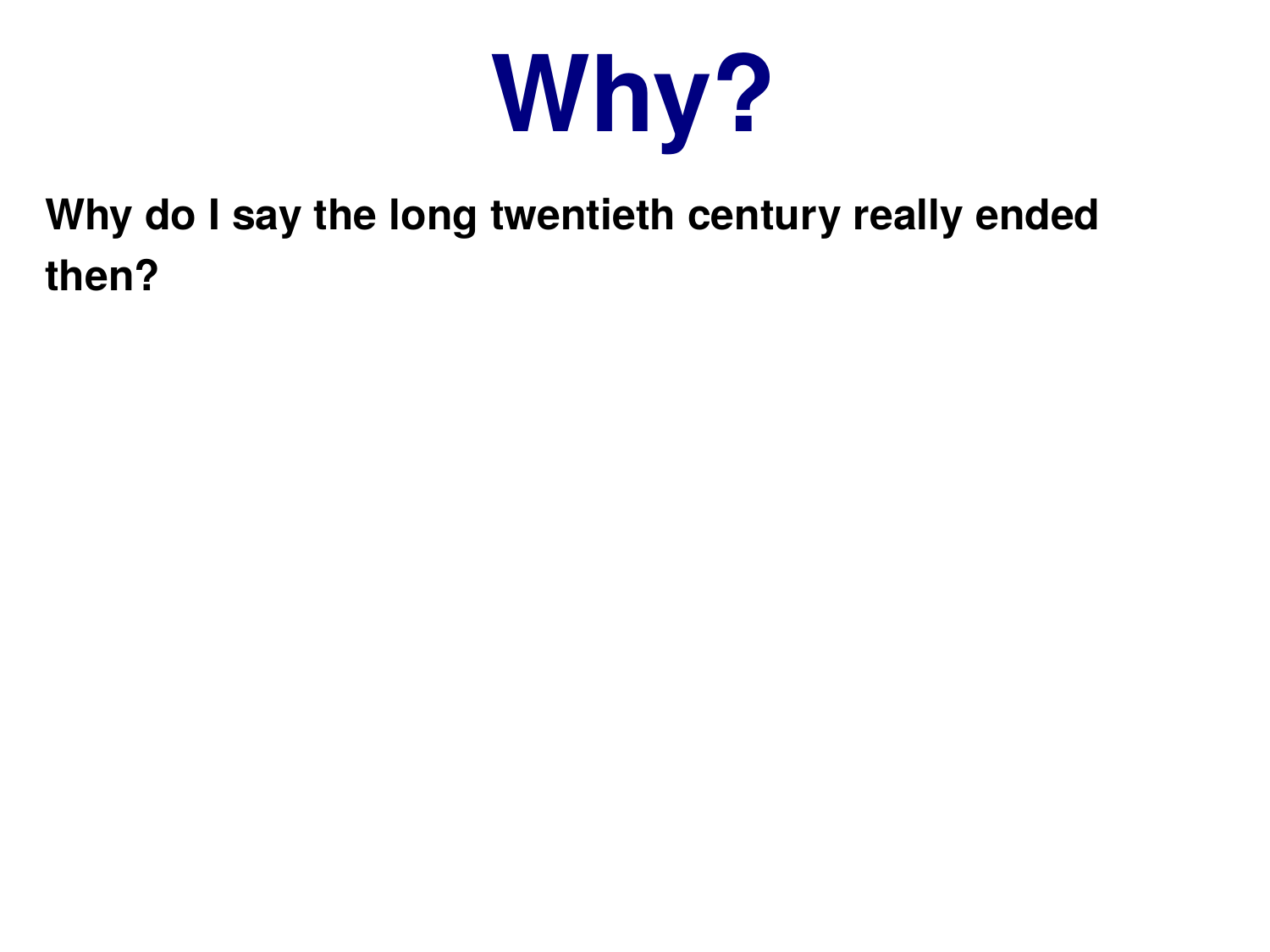

Why?
Why do I say the long twentieth century really ended then?